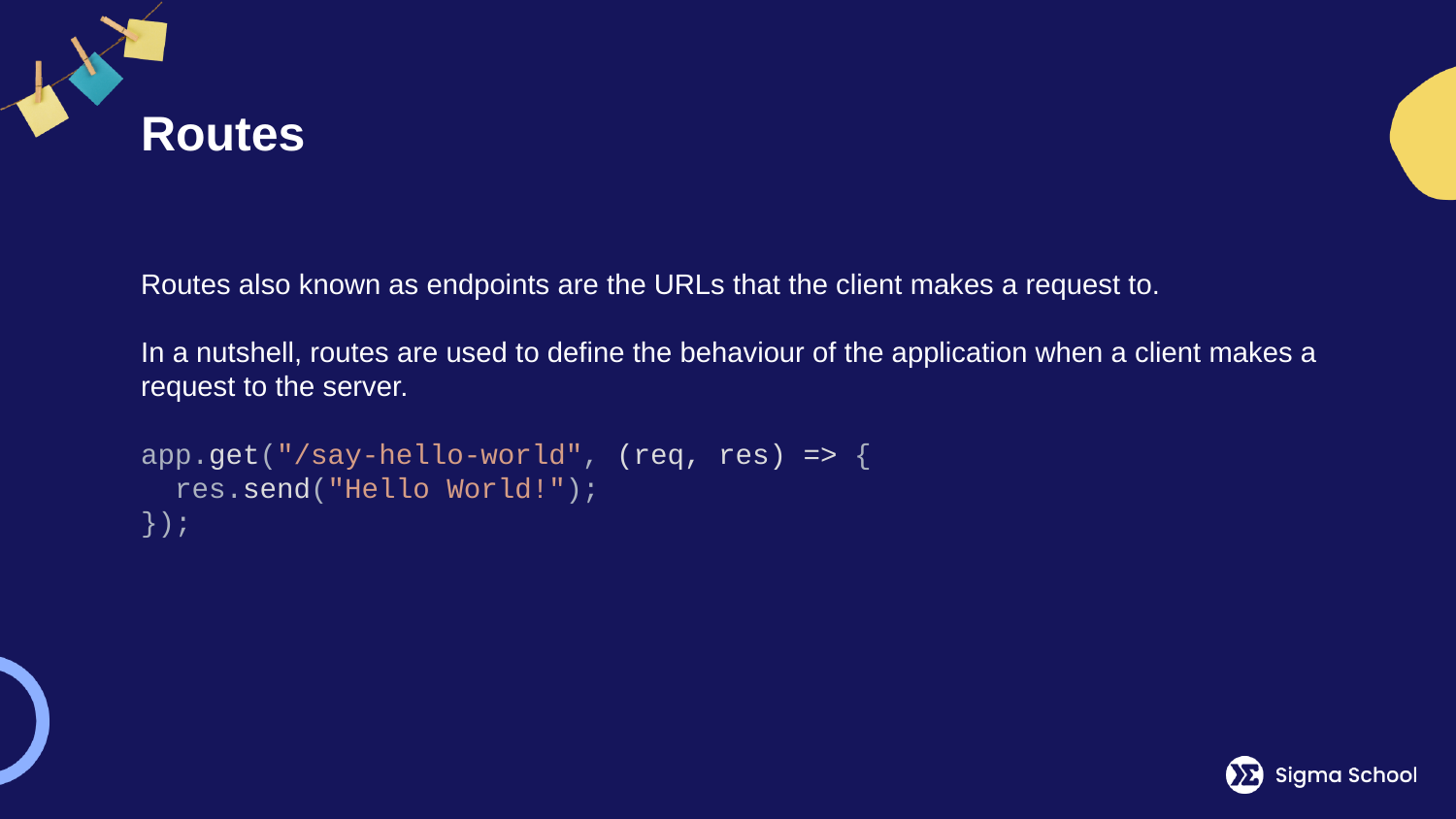

# Routes
Routes also known as endpoints are the URLs that the client makes a request to.

In a nutshell, routes are used to define the behaviour of the application when a client makes a request to the server.

app.get("/say-hello-world", (req, res) => {
  res.send("Hello World!");
});